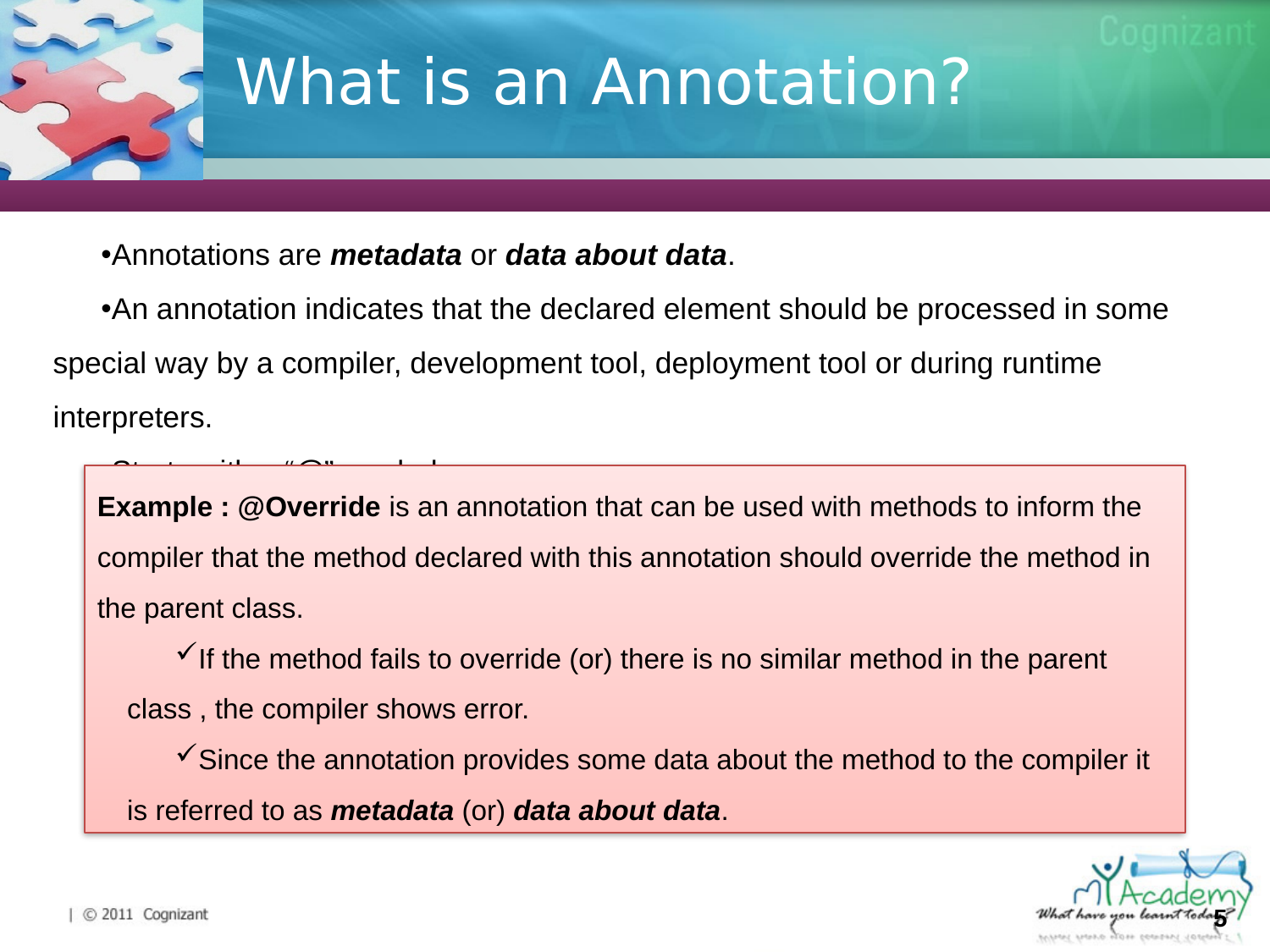

# What is an Annotation?
Annotations are metadata or data about data.
An annotation indicates that the declared element should be processed in some special way by a compiler, development tool, deployment tool or during runtime interpreters.
Starts with a “@” symbol
Example : @Override is an annotation that can be used with methods to inform the compiler that the method declared with this annotation should override the method in the parent class.
If the method fails to override (or) there is no similar method in the parent class , the compiler shows error.
Since the annotation provides some data about the method to the compiler it is referred to as metadata (or) data about data.
5